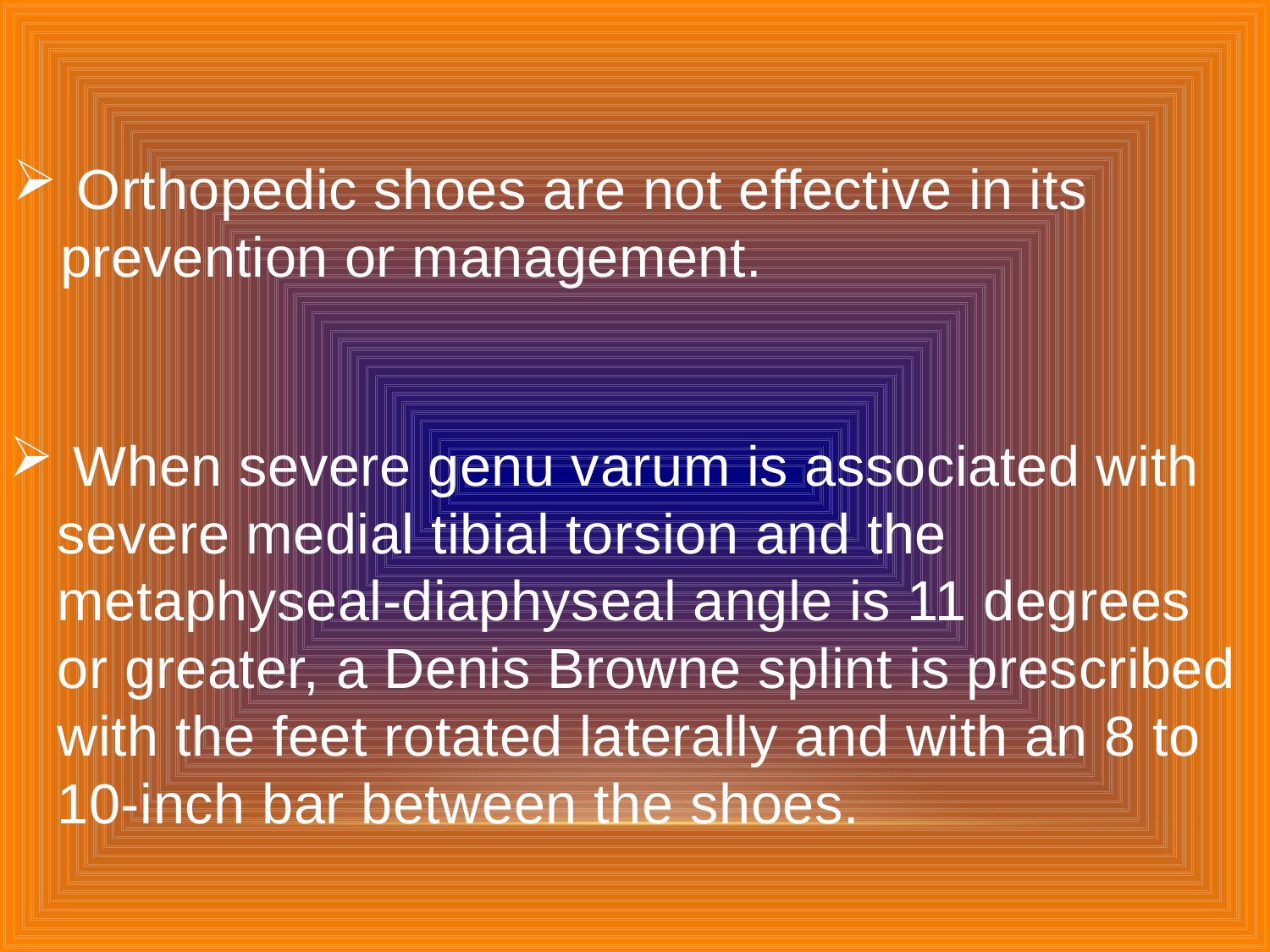

Orthopedic shoes are not effective in its prevention or management.
 When severe genu varum is associated with severe medial tibial torsion and the metaphyseal-diaphyseal angle is 11 degrees or greater, a Denis Browne splint is prescribed with the feet rotated laterally and with an 8 to 10-inch bar between the shoes.